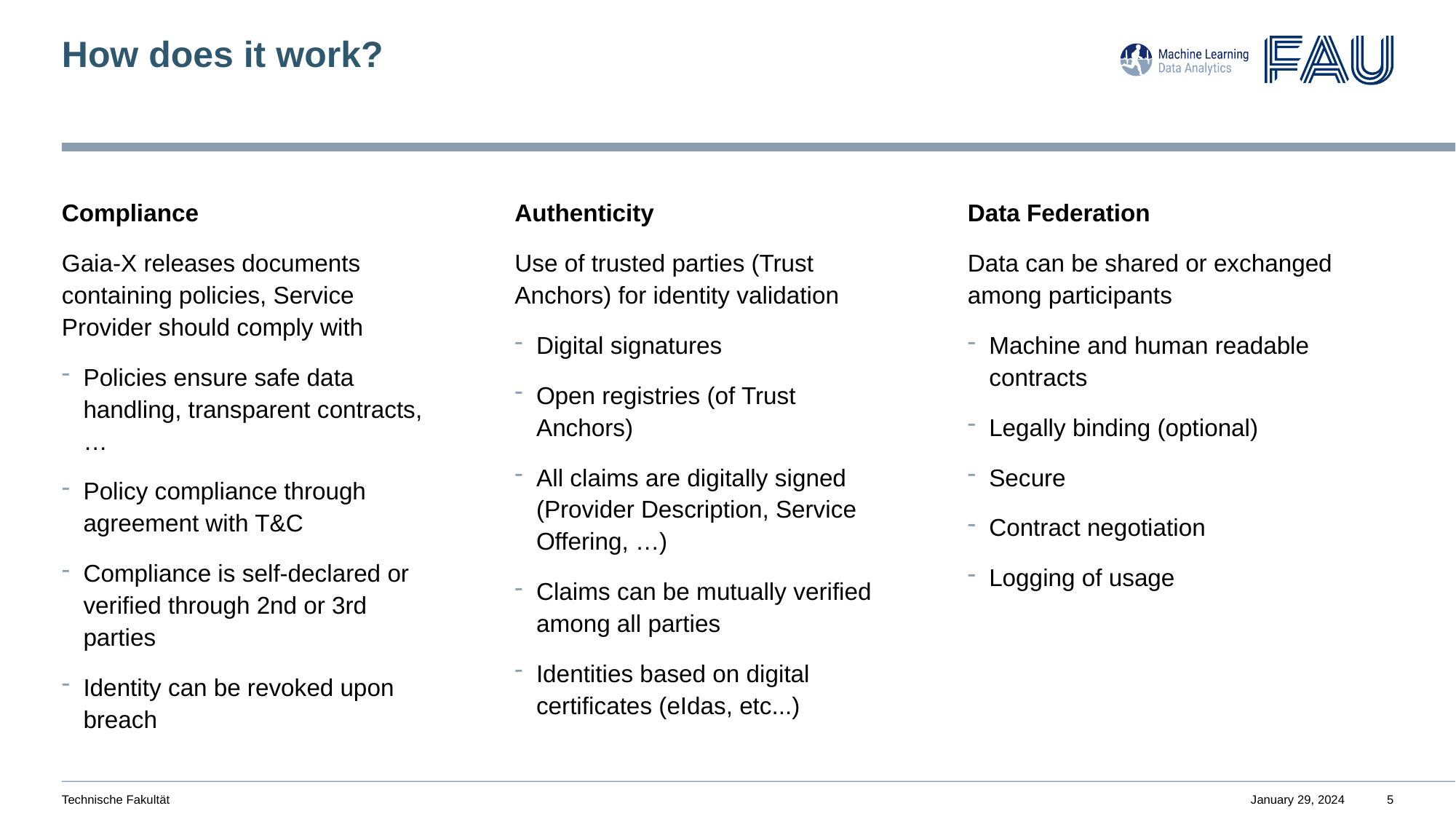

# How does it work?
Compliance
Gaia-X releases documents containing policies, Service Provider should comply with
Policies ensure safe data handling, transparent contracts, …
Policy compliance through agreement with T&C
Compliance is self-declared or verified through 2nd or 3rd parties
Identity can be revoked upon breach
Authenticity
Use of trusted parties (Trust Anchors) for identity validation
Digital signatures
Open registries (of Trust Anchors)
All claims are digitally signed (Provider Description, Service Offering, …)
Claims can be mutually verified among all parties
Identities based on digital certificates (eIdas, etc...)
Data Federation
Data can be shared or exchanged among participants
Machine and human readable contracts
Legally binding (optional)
Secure
Contract negotiation
Logging of usage
Technische Fakultät
January 29, 2024
5